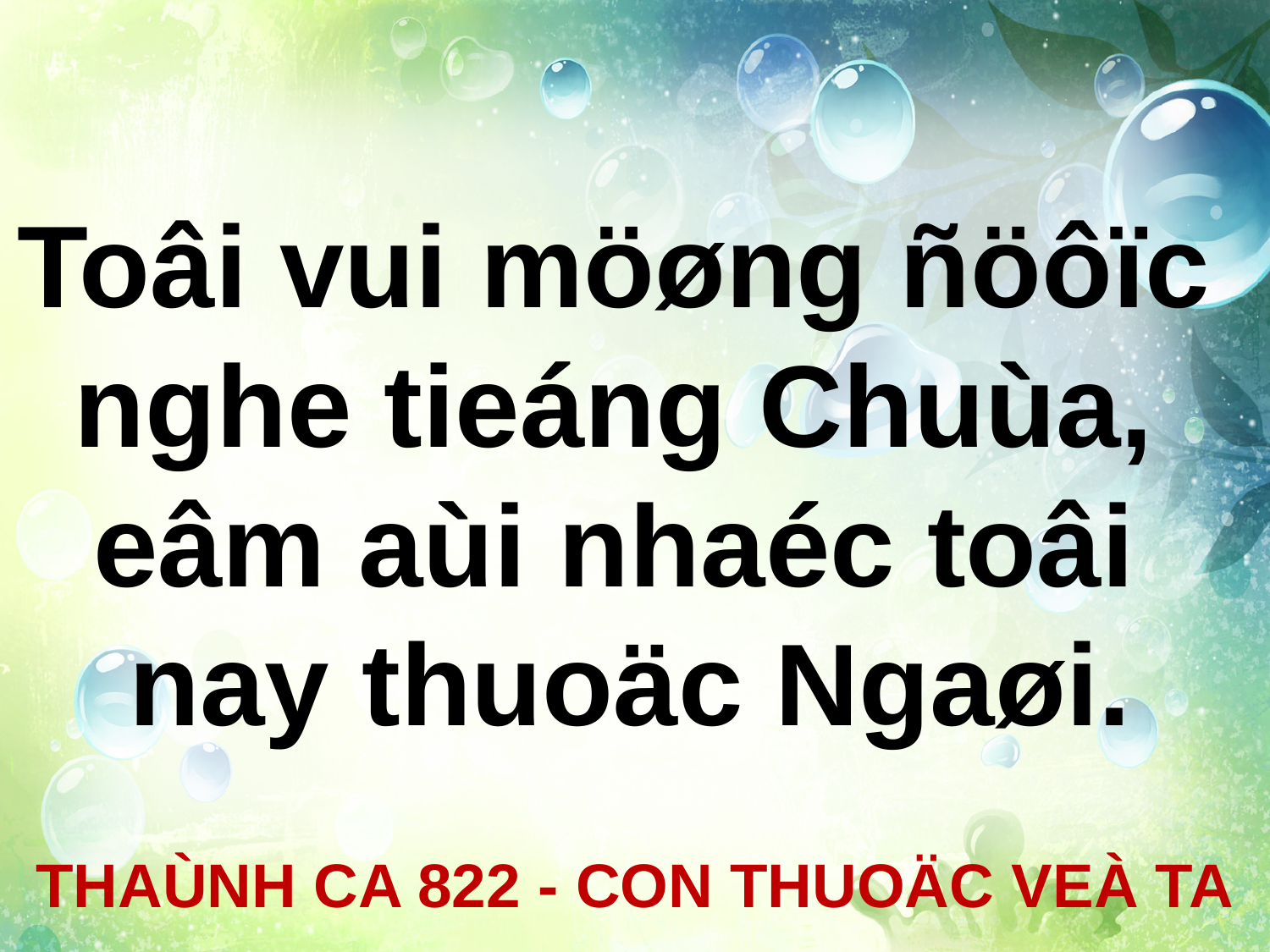

Toâi vui möøng ñöôïc
nghe tieáng Chuùa,
eâm aùi nhaéc toâi
nay thuoäc Ngaøi.
THAÙNH CA 822 - CON THUOÄC VEÀ TA